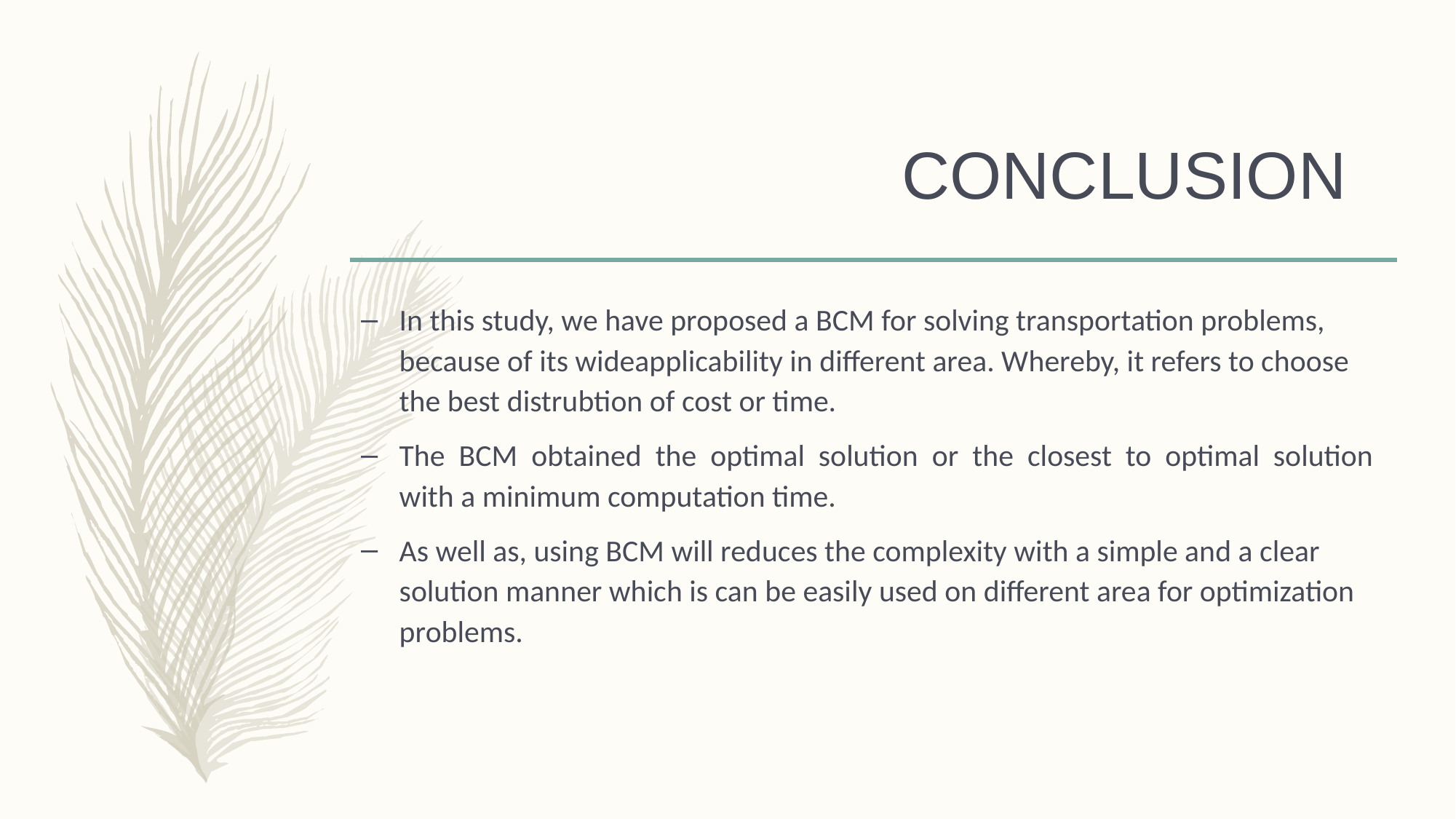

# CONCLUSION
In this study, we have proposed a BCM for solving transportation problems, because of its wideapplicability in different area. Whereby, it refers to choose the best distrubtion of cost or time.
The  BCM  obtained  the  optimal  solution  or  the  closest  to  optimal  solution  with a minimum computation time.
As well as, using BCM will reduces the complexity with a simple and a clear solution manner which is can be easily used on different area for optimization problems.